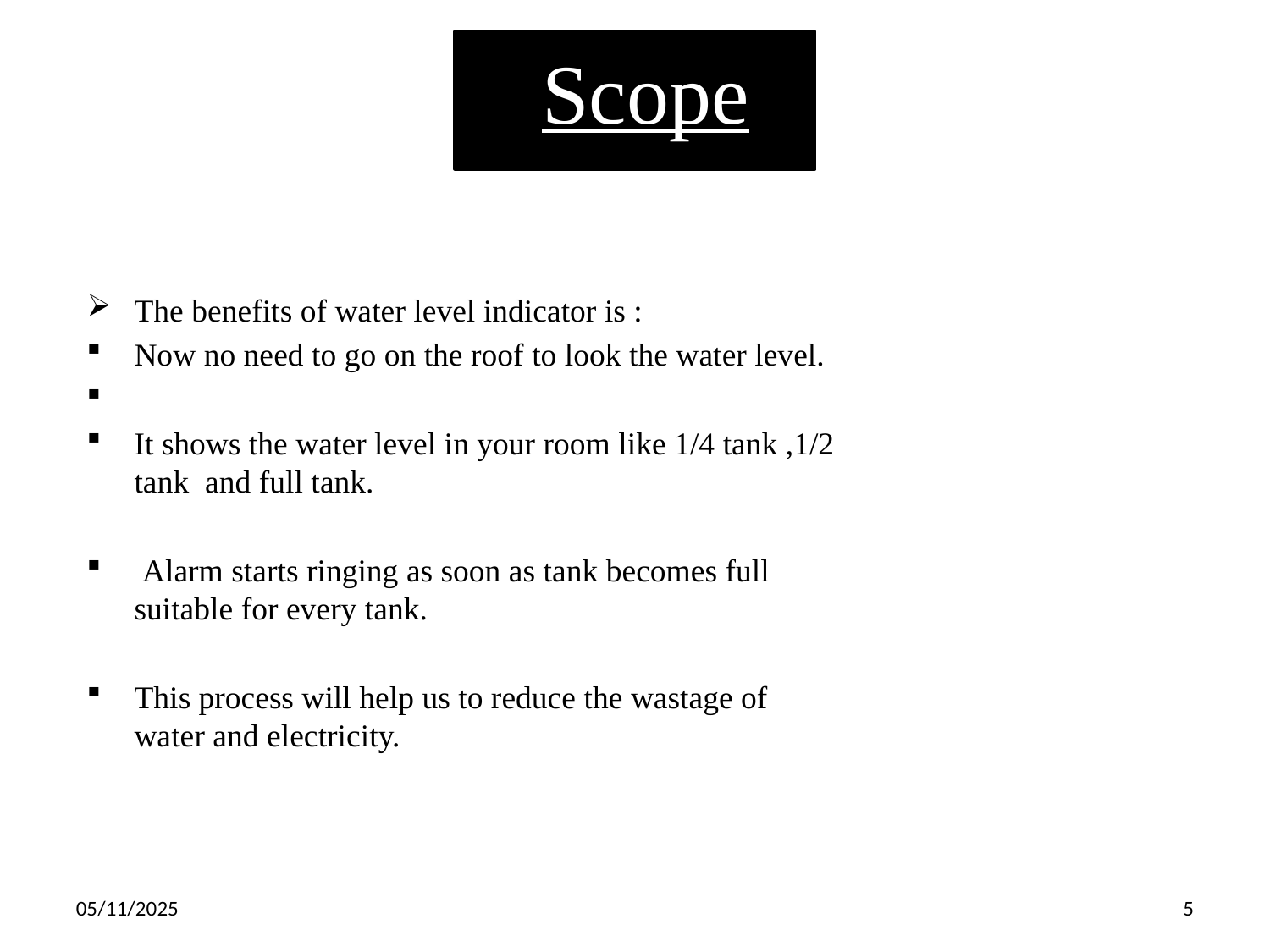

Scope

# The benefits of water level indicator is :
Now no need to go on the roof to look the water level.

It shows the water level in your room like 1/4 tank ,1/2 tank  and full tank.

 Alarm starts ringing as soon as tank becomes full suitable for every tank.

This process will help us to reduce the wastage of water and electricity.
05/11/2025
5